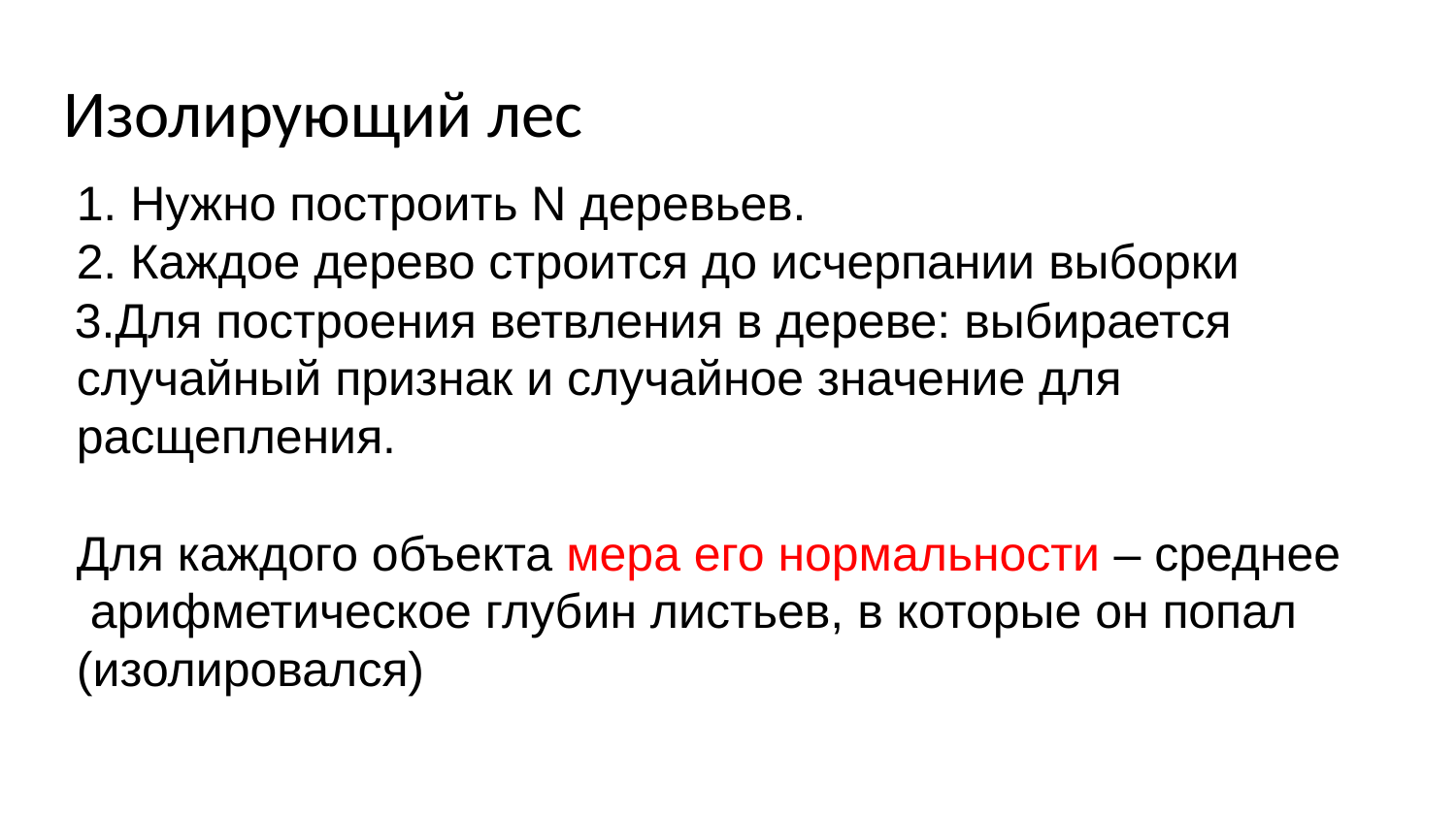

# Изолирующий лес
Нужно построить N деревьев.
Каждое дерево строится до исчерпании выборки
Для построения ветвления в дереве: выбирается  случайный признак и случайное значение для  расщепления.

Для каждого объекта мера его нормальности – среднее  арифметическое глубин листьев, в которые он попал  (изолировался)